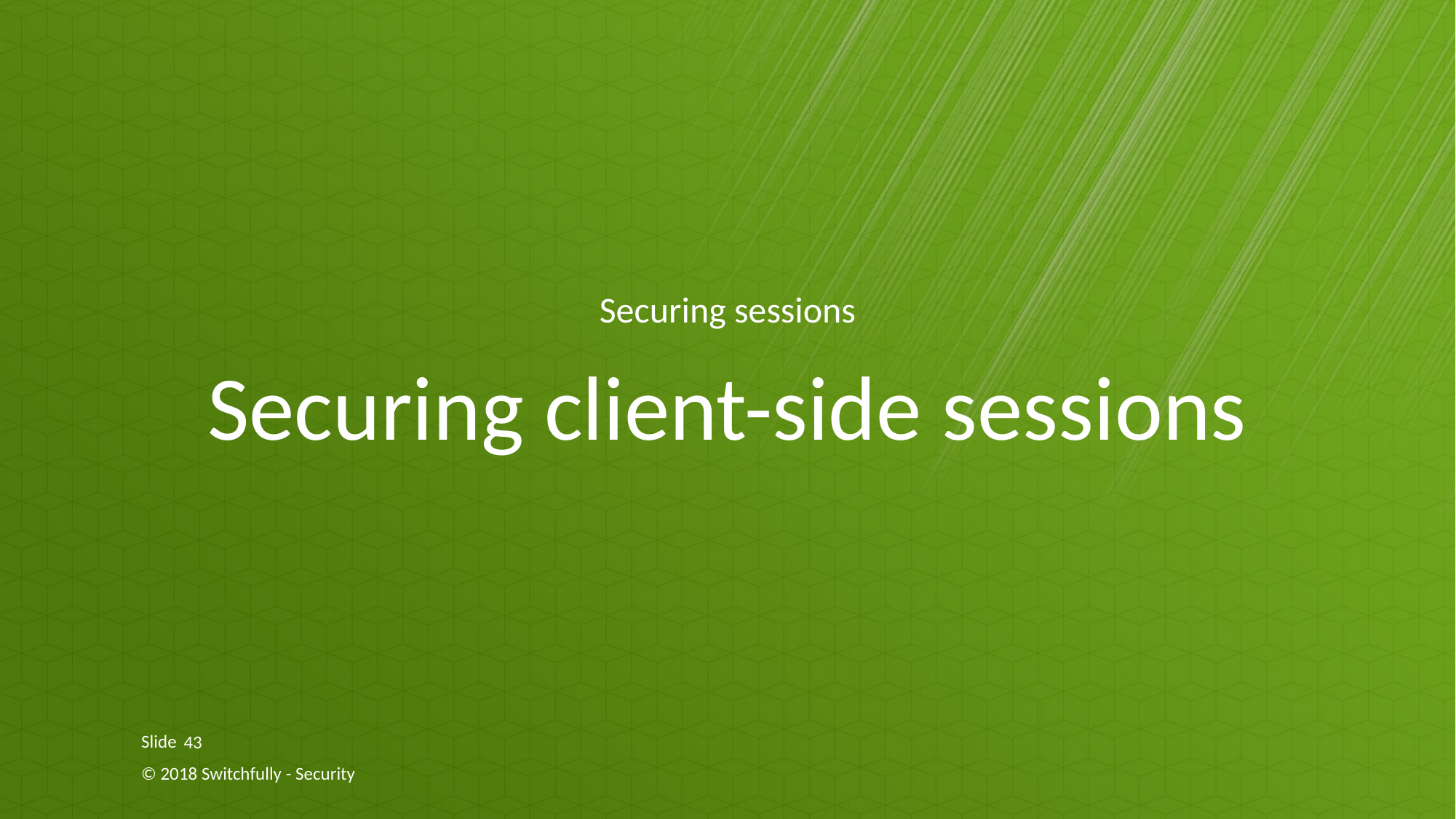

Securing sessions
# Securing client-side sessions
43
© 2018 Switchfully - Security